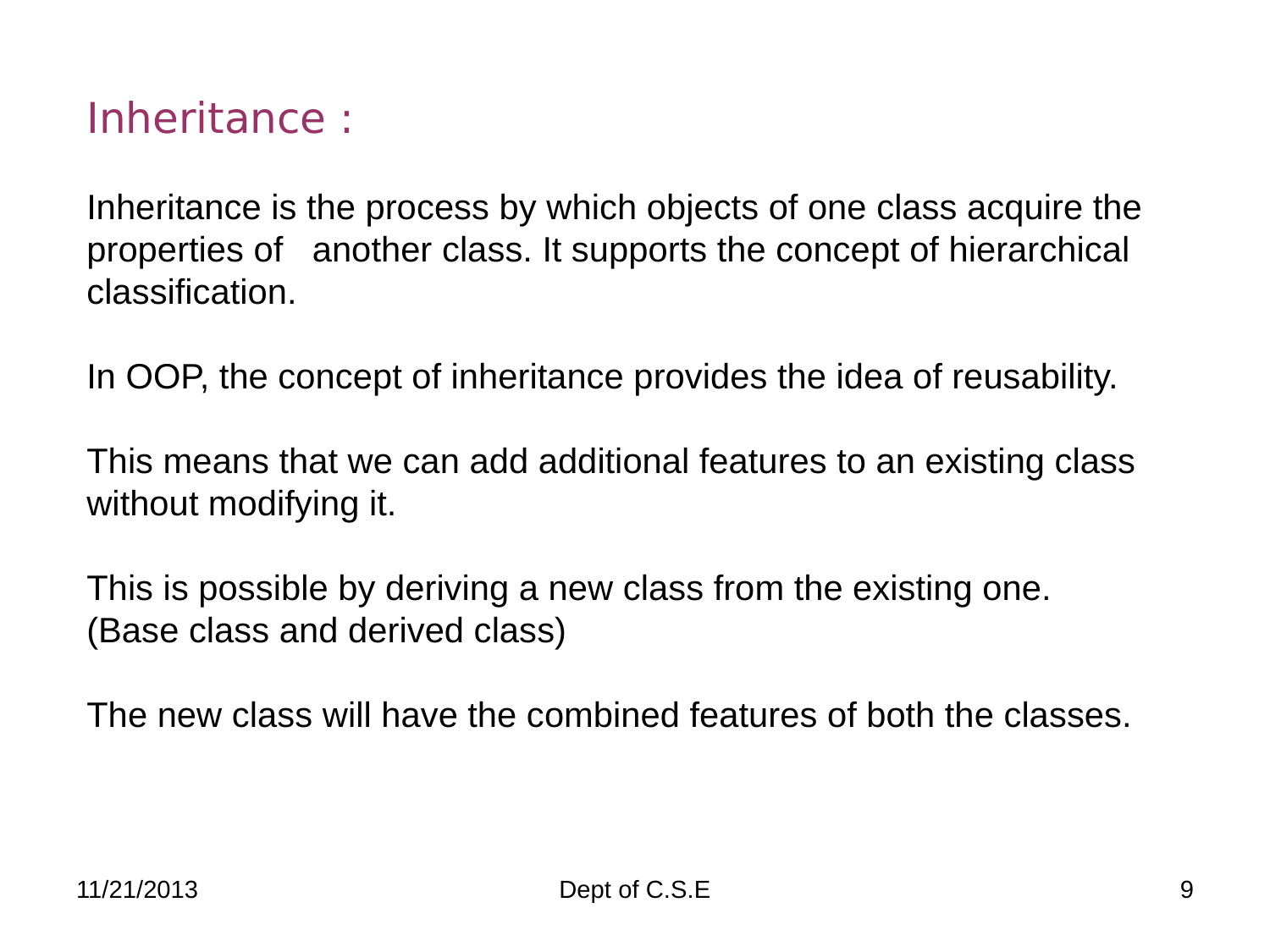

Inheritance :

Inheritance is the process by which objects of one class acquire the properties of   another class. It supports the concept of hierarchical classification.

In OOP, the concept of inheritance provides the idea of reusability.

This means that we can add additional features to an existing class without modifying it.

This is possible by deriving a new class from the existing one. (Base class and derived class)

The new class will have the combined features of both the classes.
11/21/2013
Dept of C.S.E
9